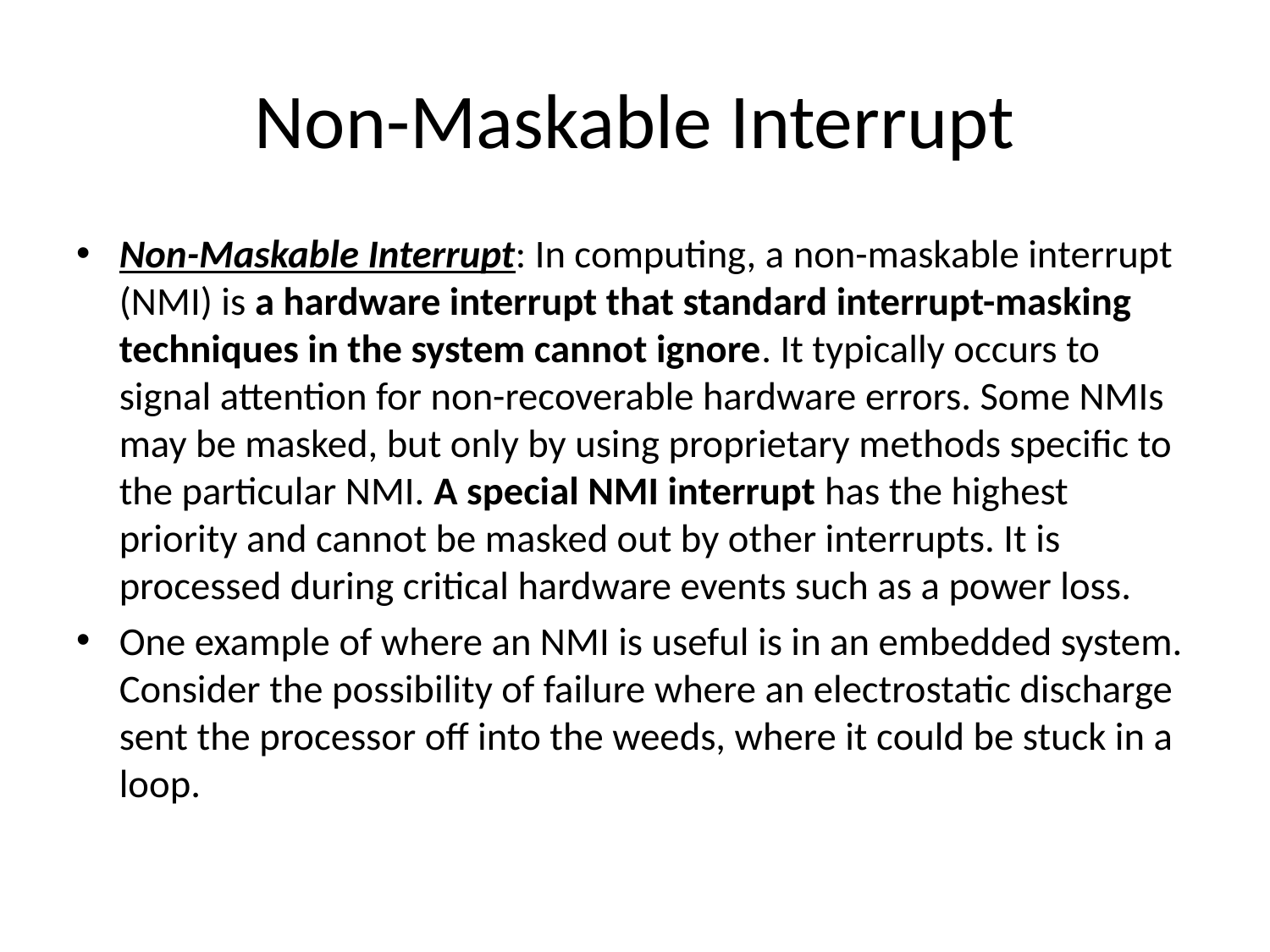

# Non-Maskable Interrupt
Non-Maskable Interrupt: In computing, a non-maskable interrupt (NMI) is a hardware interrupt that standard interrupt-masking techniques in the system cannot ignore. It typically occurs to signal attention for non-recoverable hardware errors. Some NMIs may be masked, but only by using proprietary methods specific to the particular NMI. A special NMI interrupt has the highest priority and cannot be masked out by other interrupts. It is processed during critical hardware events such as a power loss.
One example of where an NMI is useful is in an embedded system. Consider the possibility of failure where an electrostatic discharge sent the processor off into the weeds, where it could be stuck in a loop.